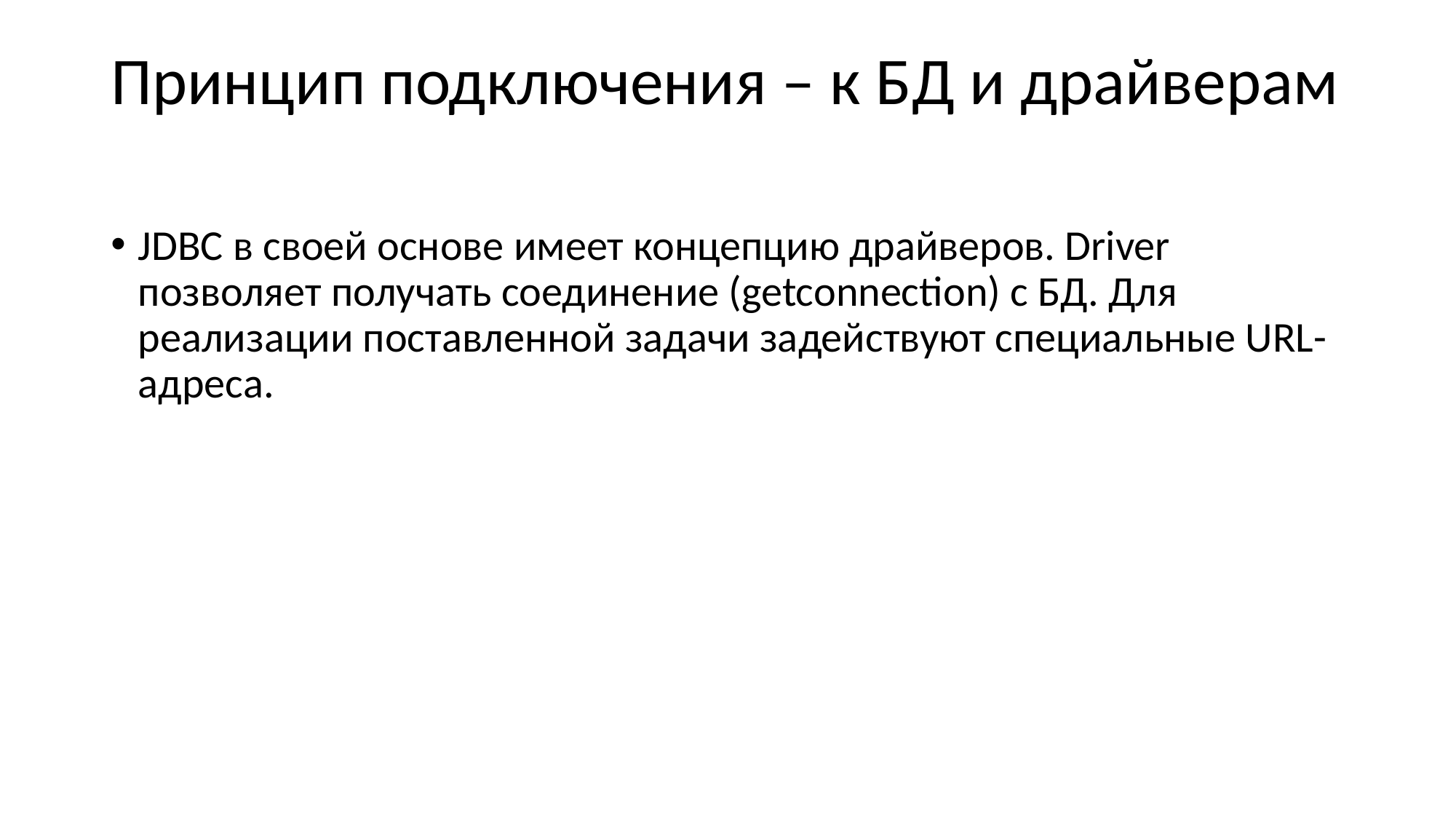

# Принцип подключения – к БД и драйверам
JDBC в своей основе имеет концепцию драйверов. Driver позволяет получать соединение (getconnection) с БД. Для реализации поставленной задачи задействуют специальные URL-адреса.